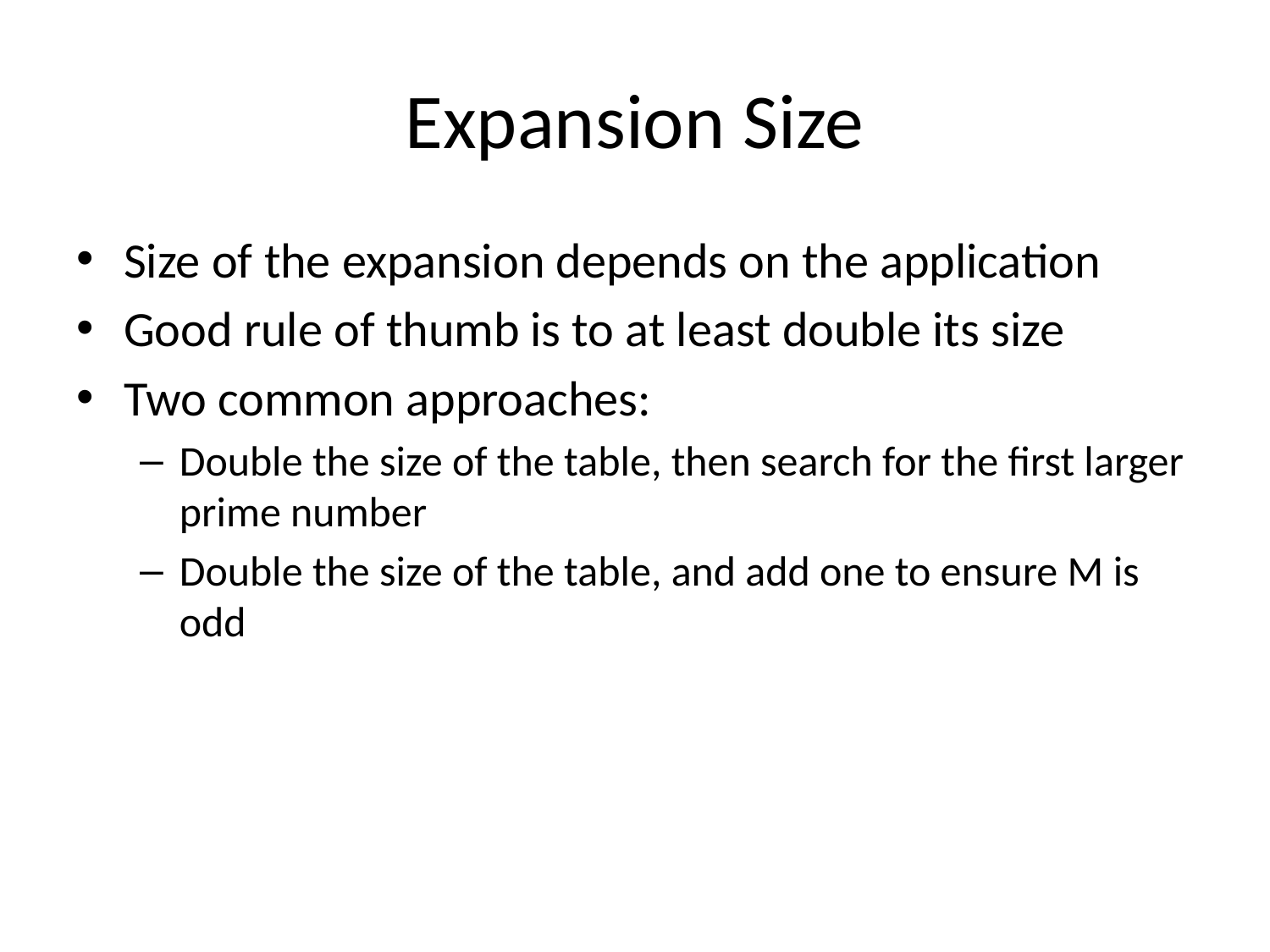

# Expansion Size
Size of the expansion depends on the application
Good rule of thumb is to at least double its size
Two common approaches:
Double the size of the table, then search for the first larger prime number
Double the size of the table, and add one to ensure M is odd